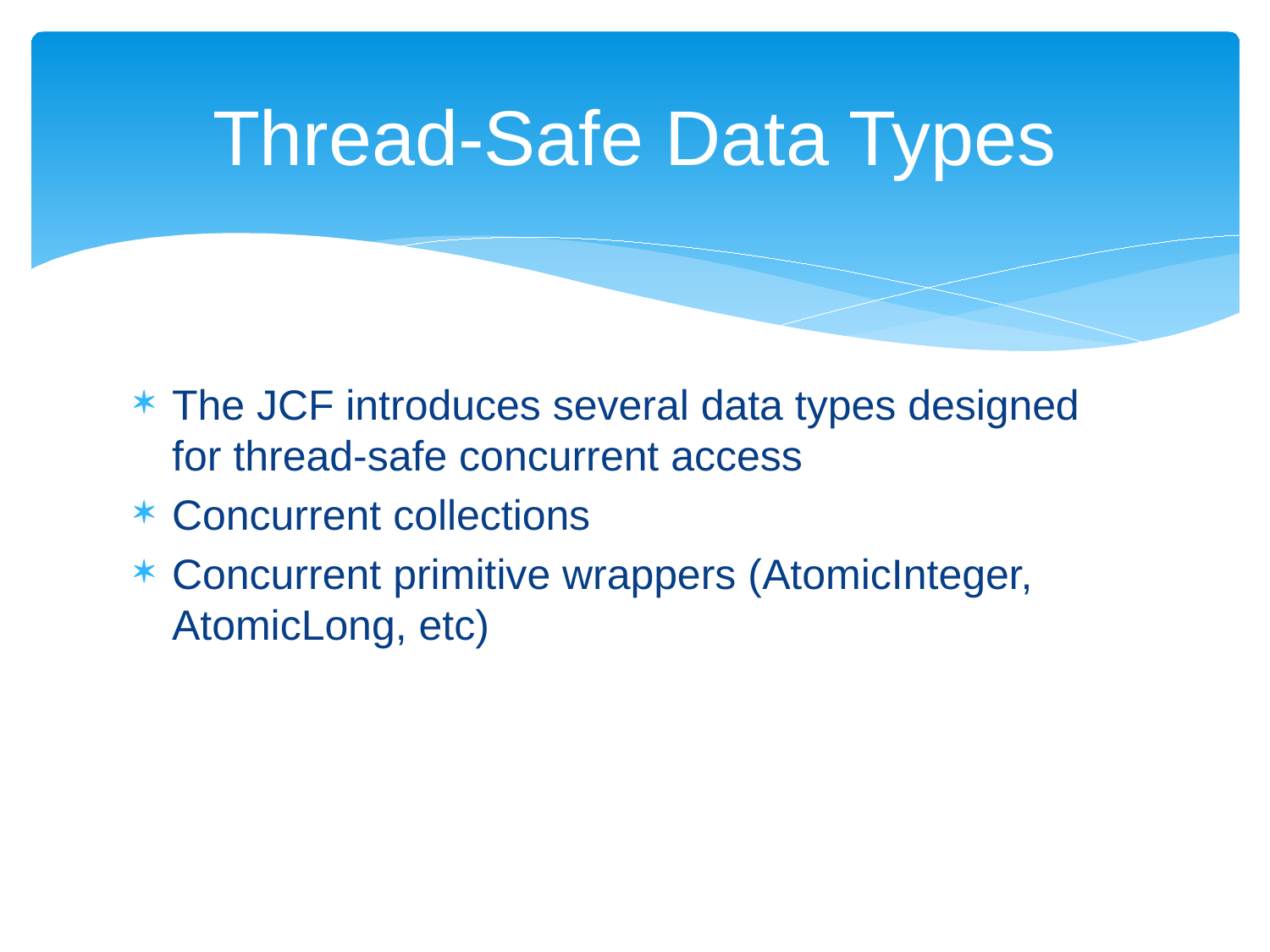

# Thread-Safe Data Types
The JCF introduces several data types designed for thread-safe concurrent access
Concurrent collections
Concurrent primitive wrappers (AtomicInteger, AtomicLong, etc)